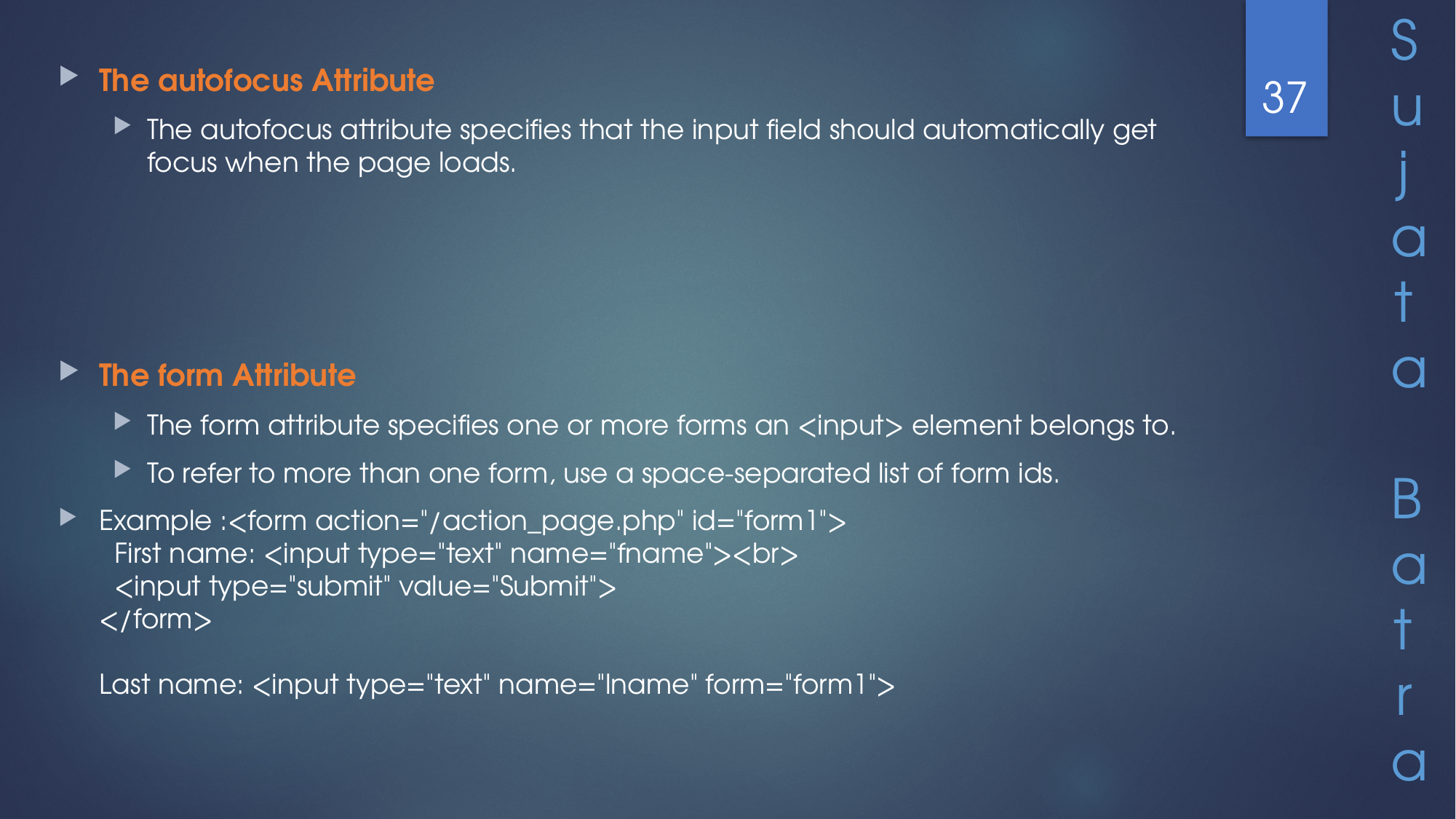

37
The autofocus Attribute
The autofocus attribute specifies that the input field should automatically get focus when the page loads.

The form Attribute
The form attribute specifies one or more forms an <input> element belongs to.
To refer to more than one form, use a space-separated list of form ids.
Example :<form action="/action_page.php" id="form1">
  First name: <input type="text" name="fname"><br>
  <input type="submit" value="Submit">
</form>
Last name: <input type="text" name="lname" form="form1">